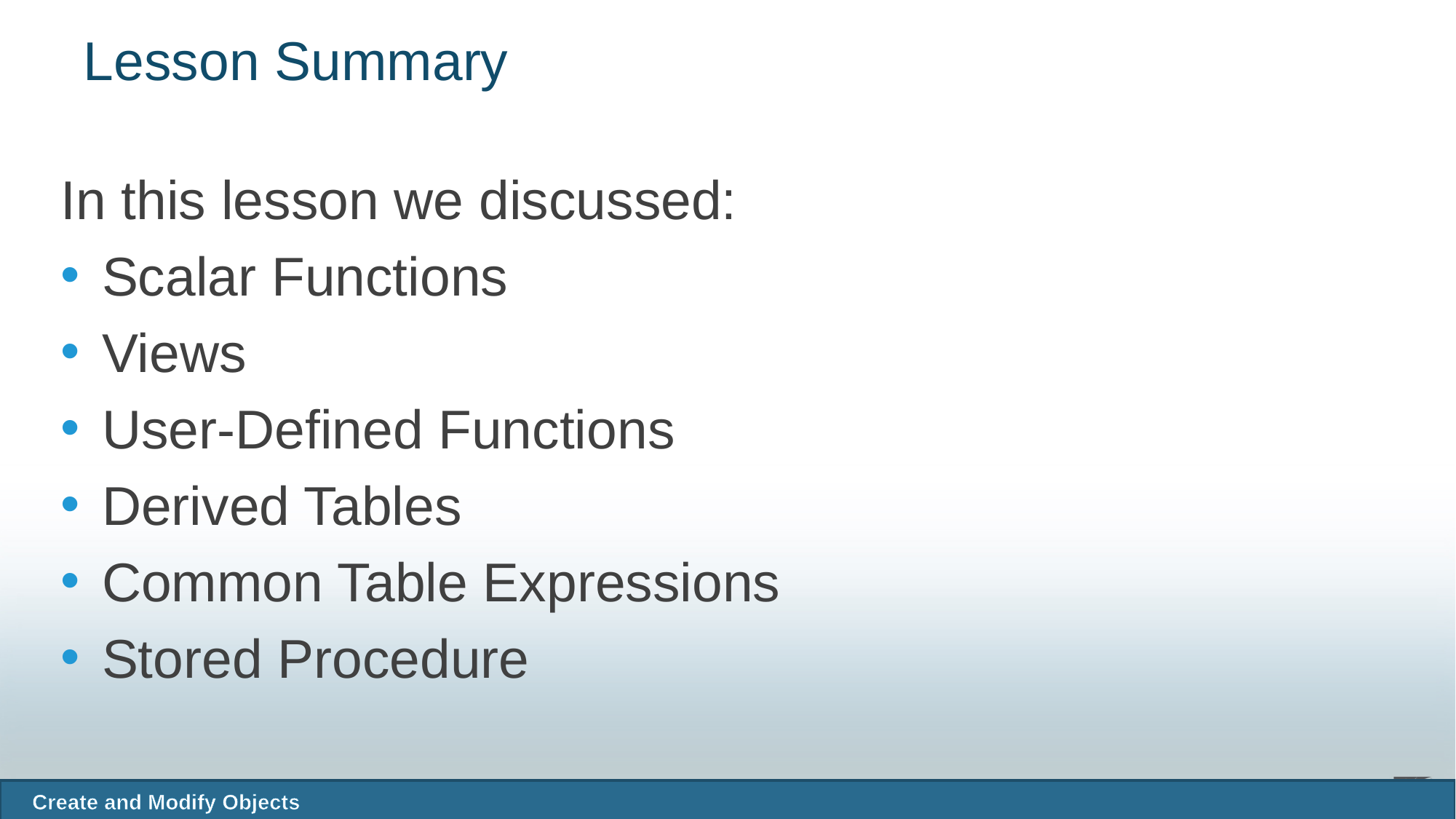

# Lesson Summary
In this lesson we discussed:
Scalar Functions
Views
User-Defined Functions
Derived Tables
Common Table Expressions
Stored Procedure